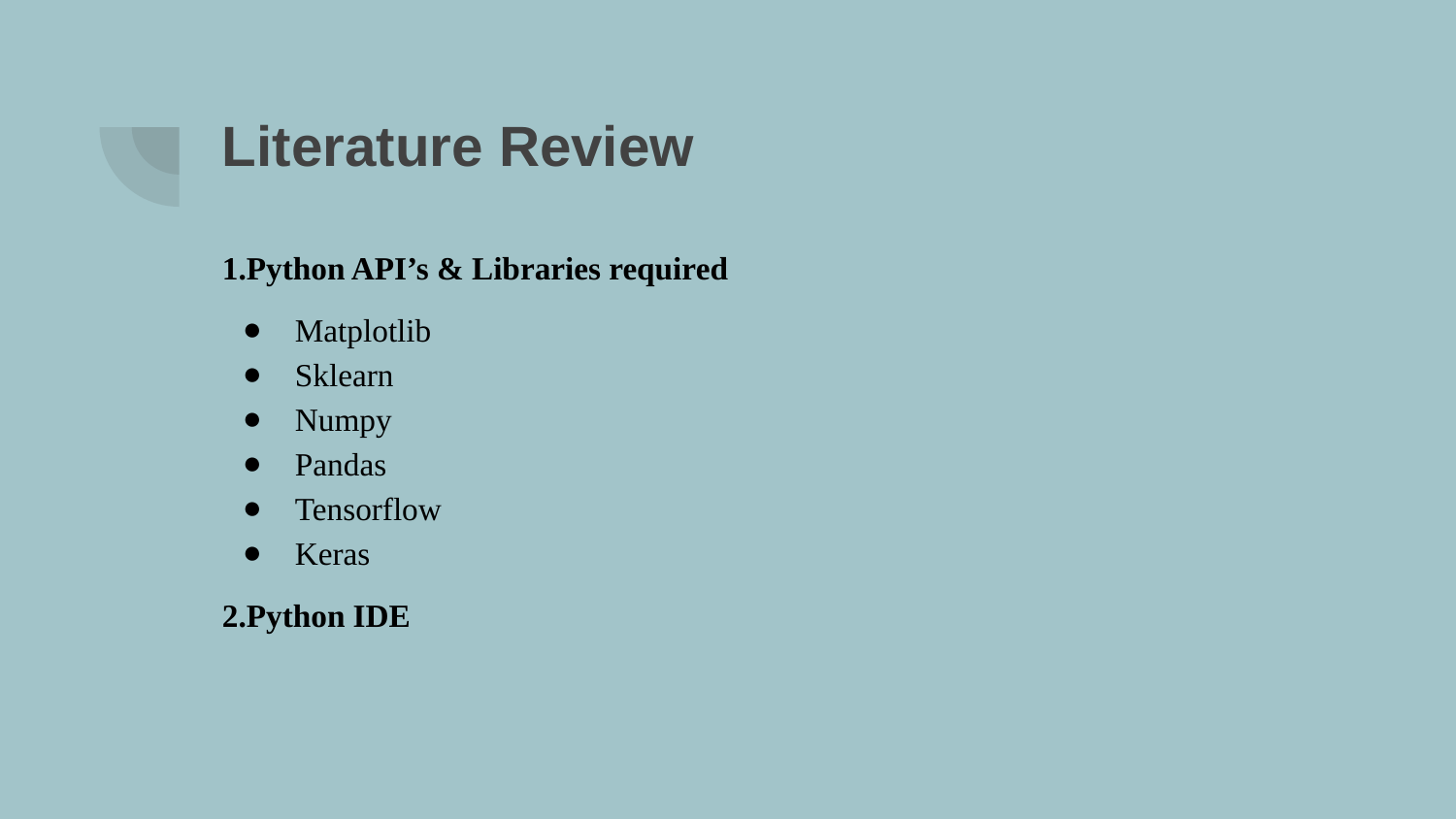

# Literature Review
1.Python API’s & Libraries required
Matplotlib
Sklearn
Numpy
Pandas
Tensorflow
Keras
2.Python IDE